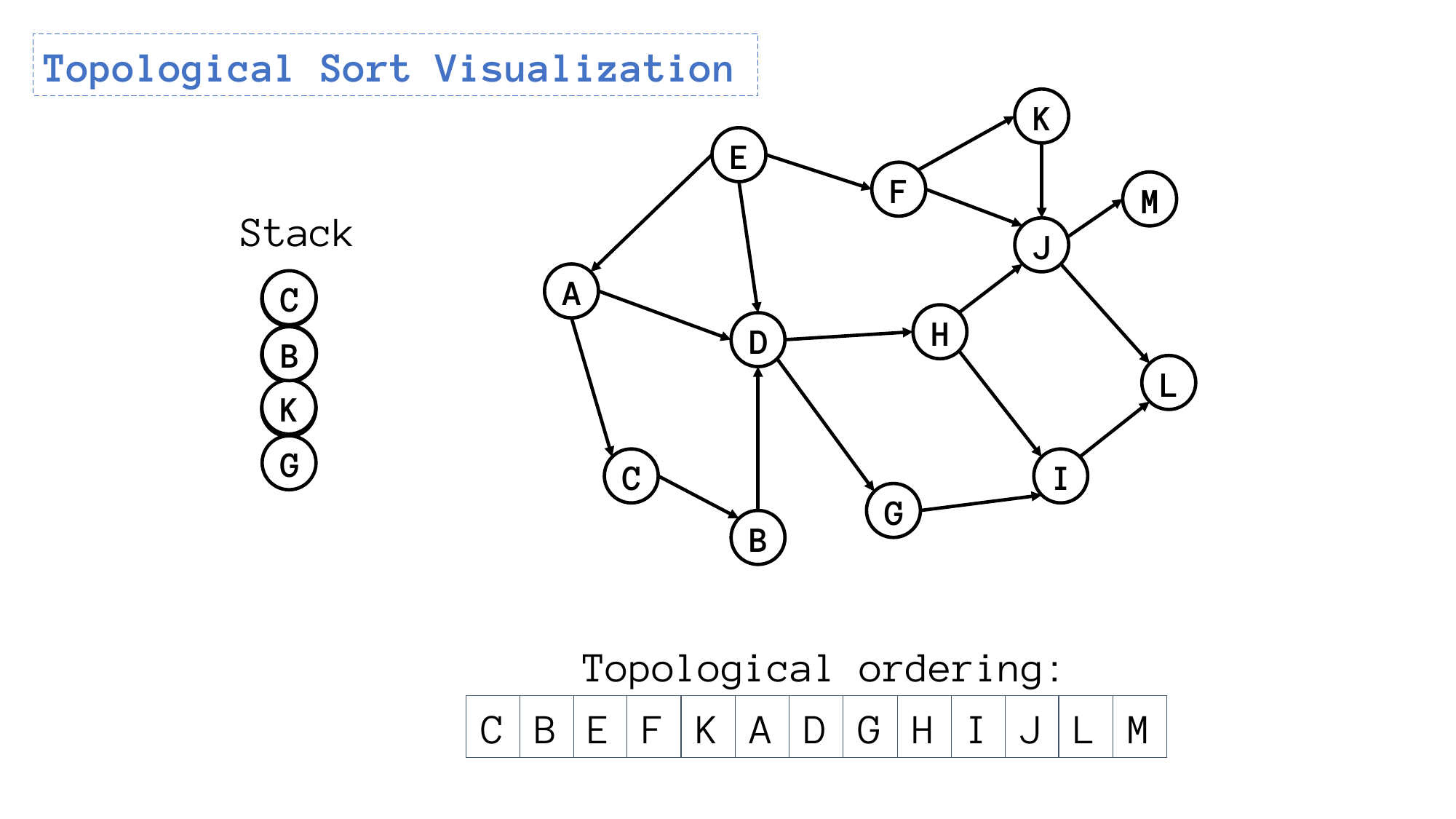

Topological Sort Visualization
K
E
F
M
Stack
J
A
C
H
E
H
D
A
B
F
I
J
L
K
D
L
M
G
I
C
G
B
Topological ordering:
K
C
B
E
F
G
D
M
L
A
H
I
J